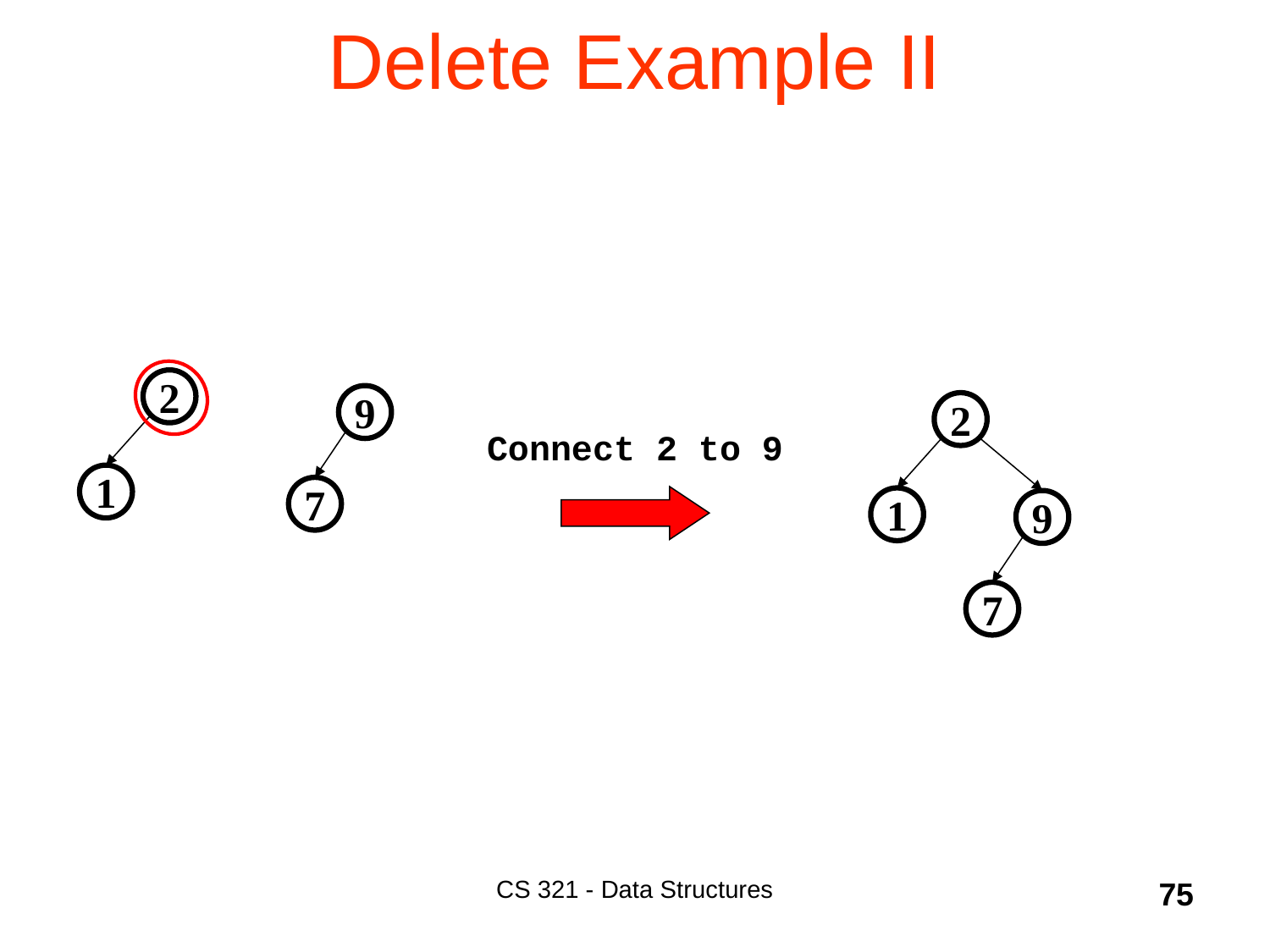

# Delete Example II

2
9
1
7
2
1
9
7
Connect 2 to 9

CS 321 - Data Structures
75